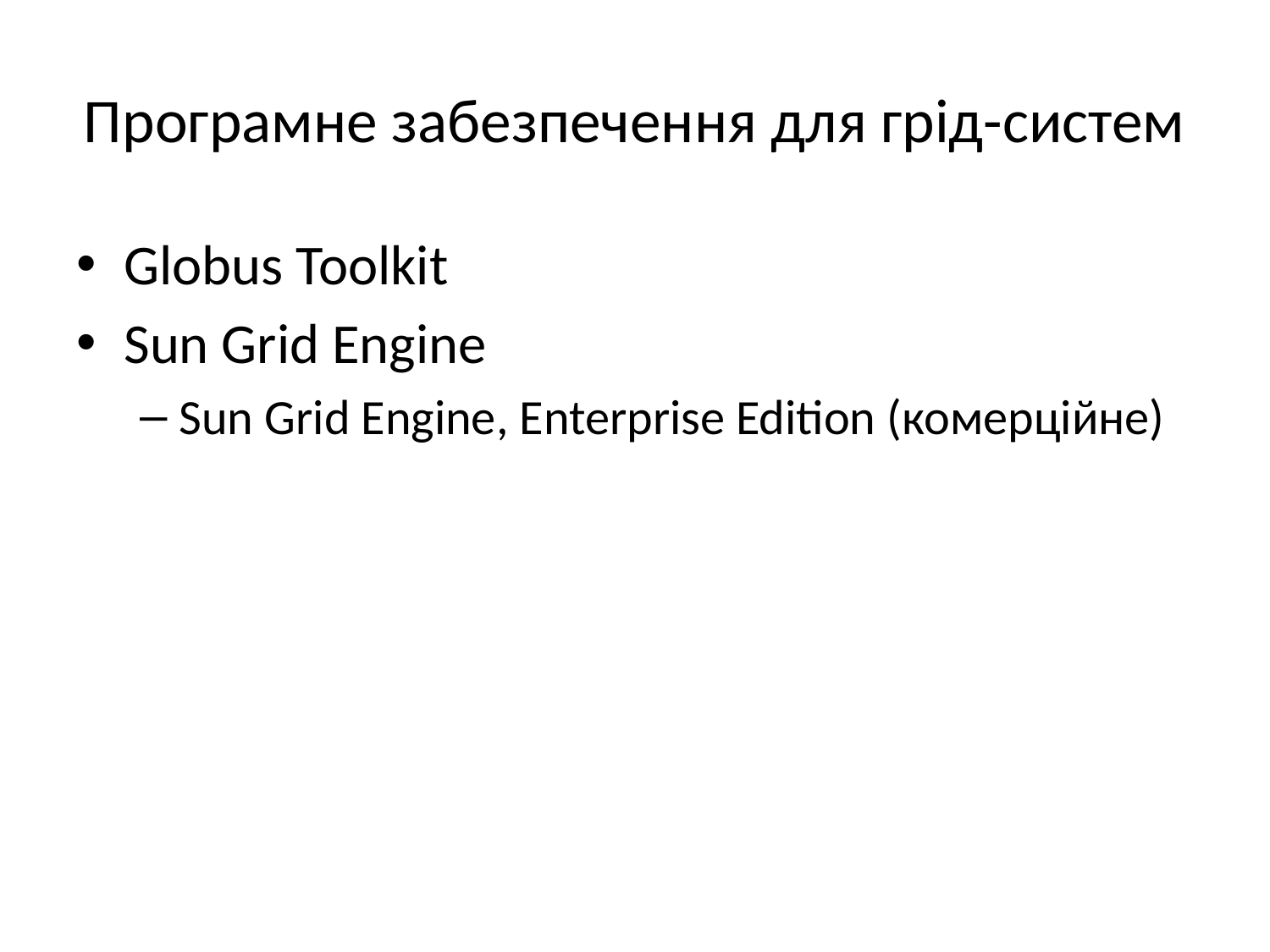

# Програмне забезпечення для грід-систем
Globus Toolkit
Sun Grid Engine
Sun Grid Engine, Enterprise Edition (комерційне)